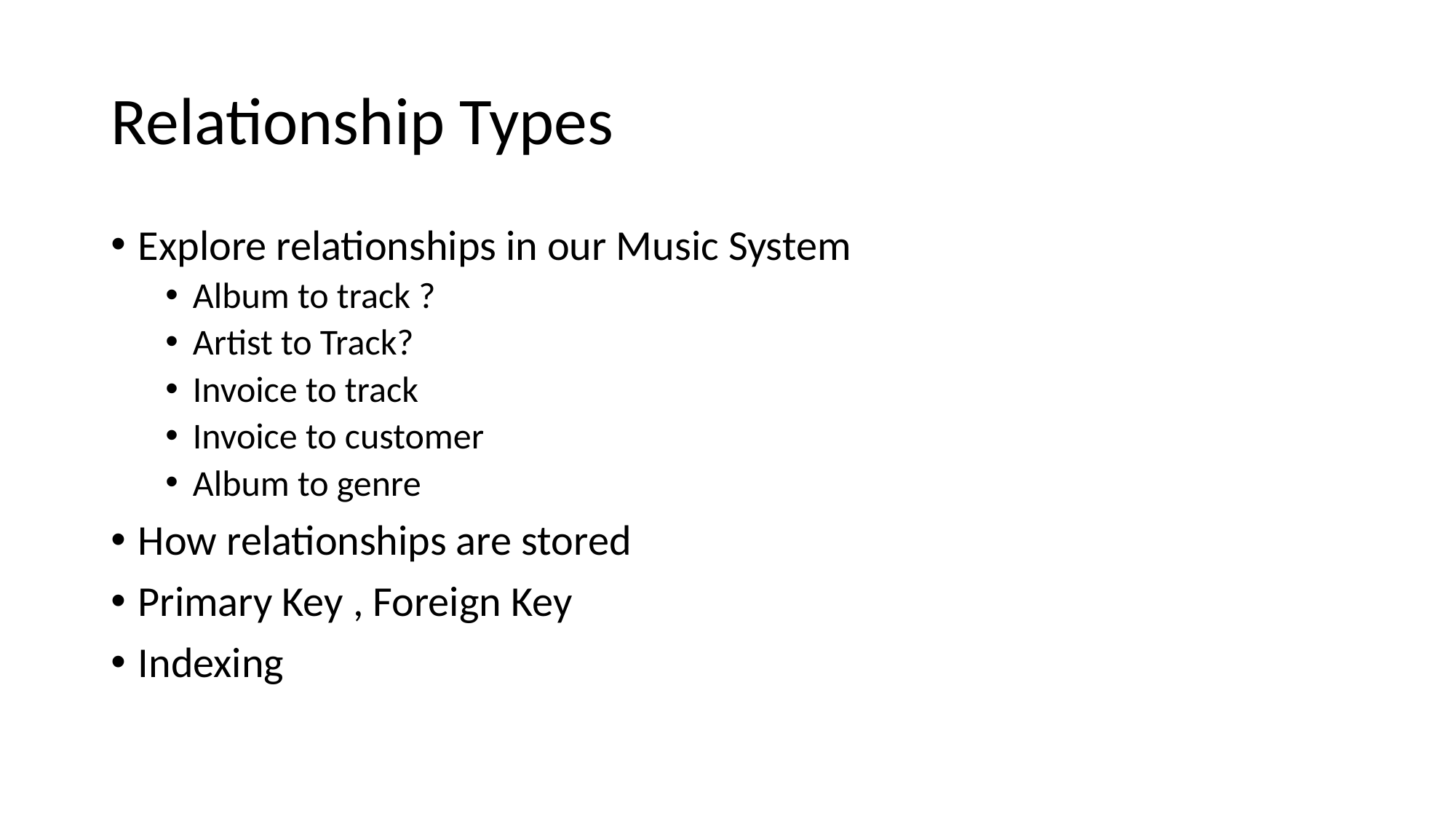

# Relationship Types
Explore relationships in our Music System
Album to track ?
Artist to Track?
Invoice to track
Invoice to customer
Album to genre
How relationships are stored
Primary Key , Foreign Key
Indexing